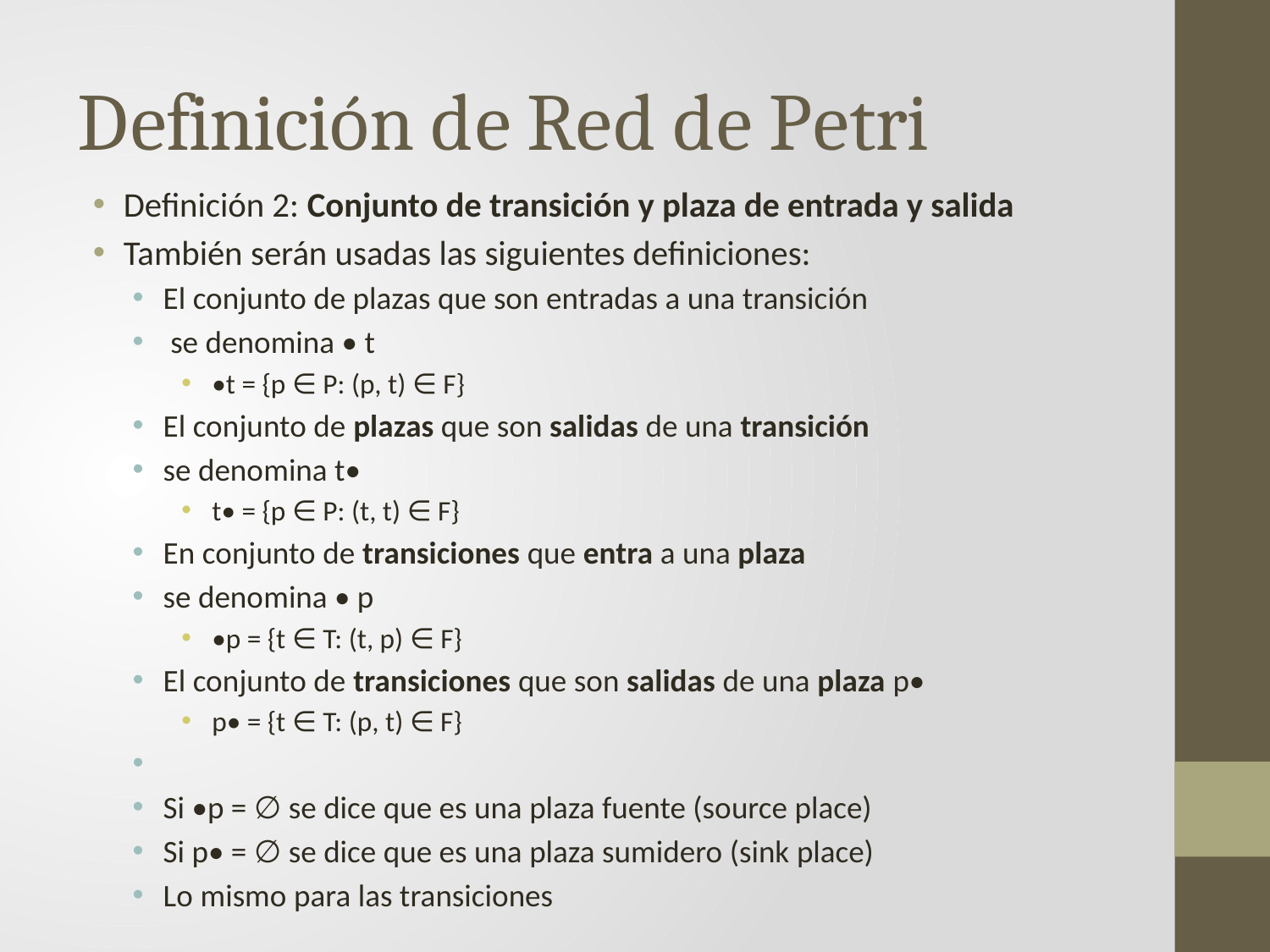

# Definición de Red de Petri
Definición 2: Conjunto de transición y plaza de entrada y salida
También serán usadas las siguientes definiciones:
El conjunto de plazas que son entradas a una transición
 se denomina • t
•t = {p ∈ P: (p, t) ∈ F}
El conjunto de plazas que son salidas de una transición
se denomina t•
t• = {p ∈ P: (t, t) ∈ F}
En conjunto de transiciones que entra a una plaza
se denomina • p
•p = {t ∈ T: (t, p) ∈ F}
El conjunto de transiciones que son salidas de una plaza p•
p• = {t ∈ T: (p, t) ∈ F}

Si •p = ∅ se dice que es una plaza fuente (source place)
Si p• = ∅ se dice que es una plaza sumidero (sink place)
Lo mismo para las transiciones